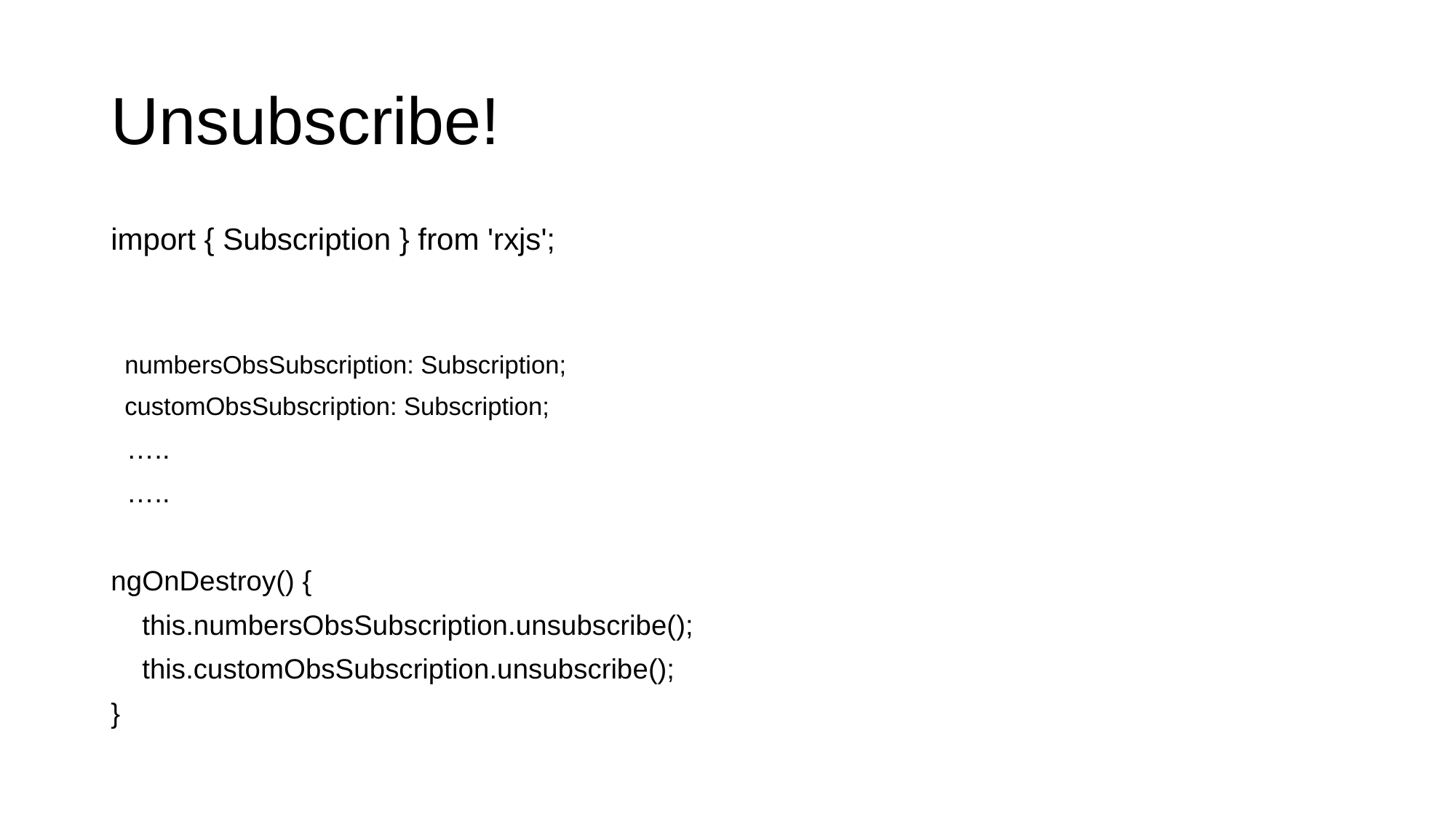

# Unsubscribe!
import { Subscription } from 'rxjs';

  numbersObsSubscription: Subscription;
  customObsSubscription: Subscription;
  …..
  …..

ngOnDestroy() {
    this.numbersObsSubscription.unsubscribe();
    this.customObsSubscription.unsubscribe();
}